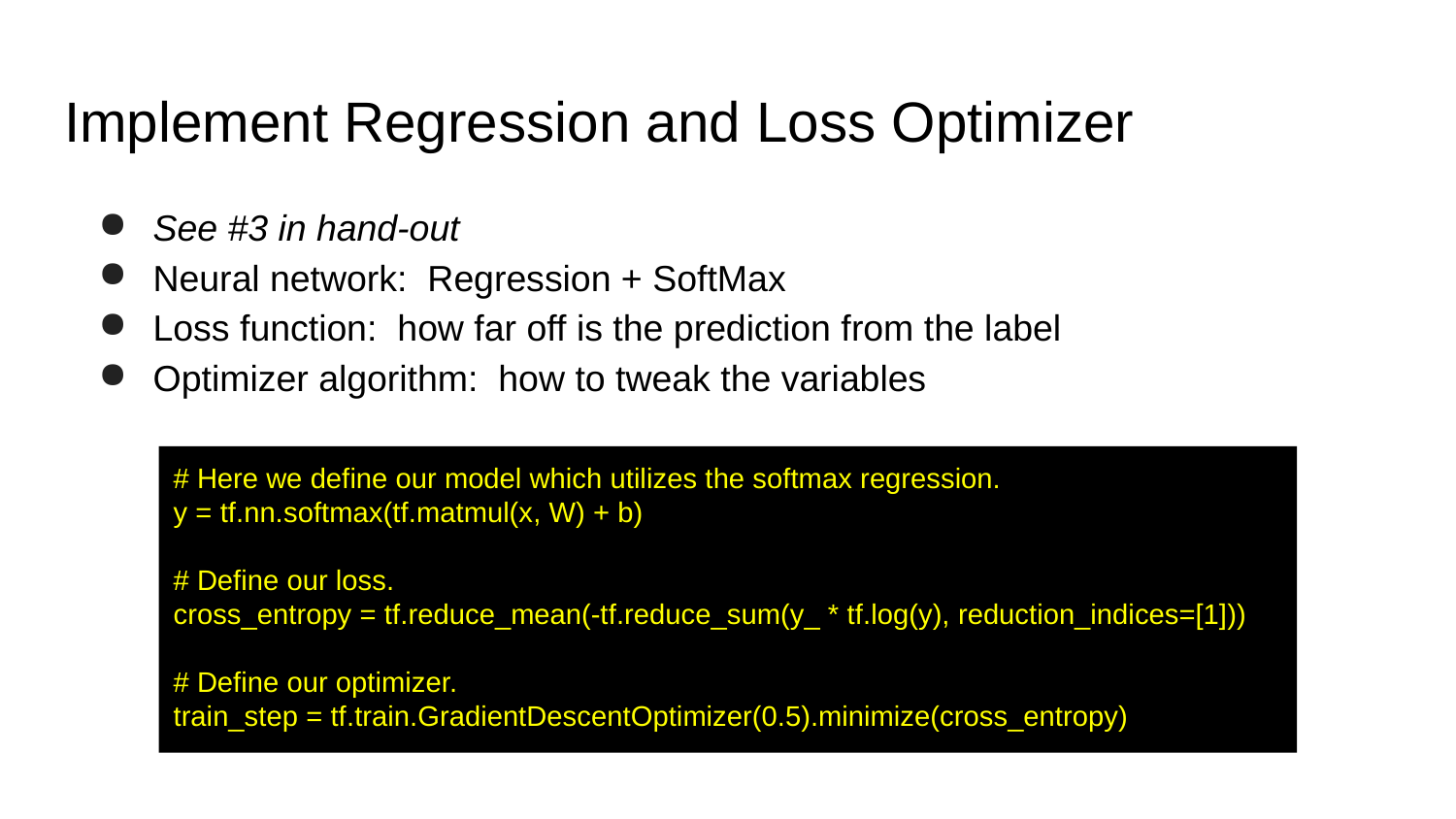

# Implement Regression and Loss Optimizer
See #3 in hand-out
Neural network:  Regression + SoftMax
Loss function:  how far off is the prediction from the label
Optimizer algorithm:  how to tweak the variables

# Here we define our model which utilizes the softmax regression.
y = tf.nn.softmax(tf.matmul(x, W) + b)

# Define our loss.
cross_entropy = tf.reduce_mean(-tf.reduce_sum(y_ * tf.log(y), reduction_indices=[1]))

# Define our optimizer.
train_step = tf.train.GradientDescentOptimizer(0.5).minimize(cross_entropy)